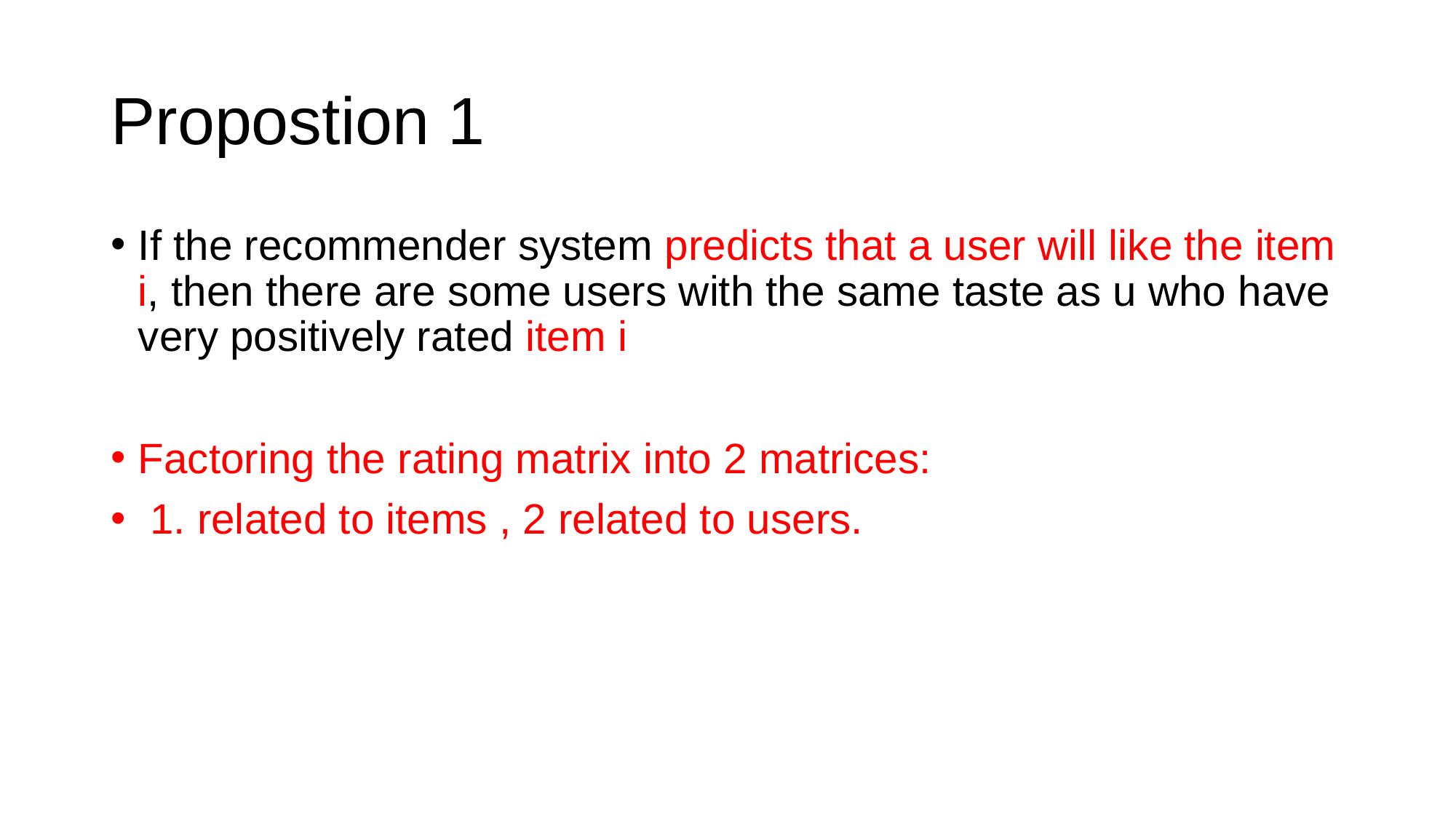

# Propostion 1
If the recommender system predicts that a user will like the item i, then there are some users with the same taste as u who have very positively rated item i

Factoring the rating matrix into 2 matrices:
 1. related to items , 2 related to users.